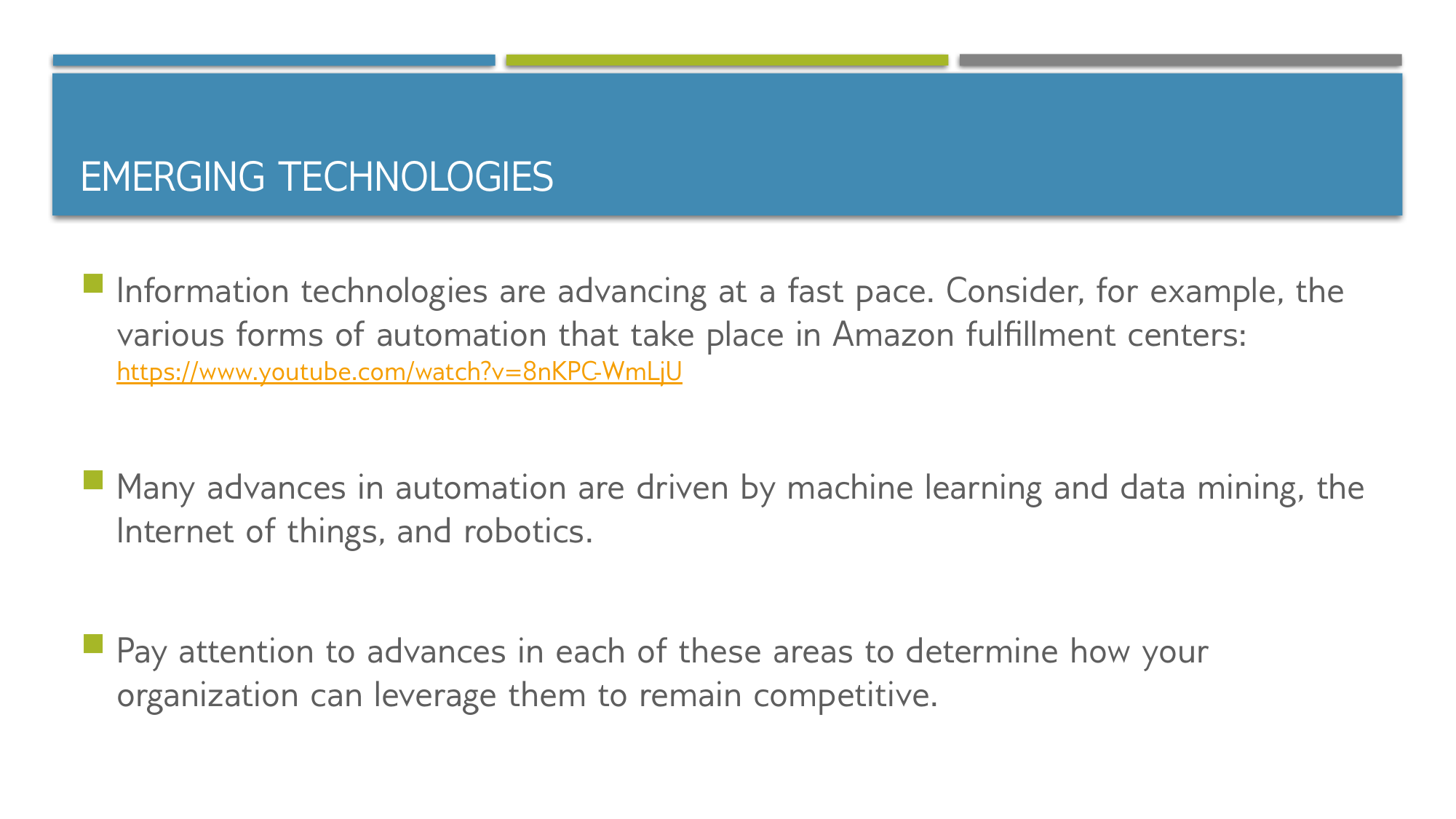

# Emerging Technologies
Information technologies are advancing at a fast pace. Consider, for example, the various forms of automation that take place in Amazon fulfillment centers: https://www.youtube.com/watch?v=8nKPC-WmLjU

Many advances in automation are driven by machine learning and data mining, the Internet of things, and robotics.

Pay attention to advances in each of these areas to determine how your organization can leverage them to remain competitive.